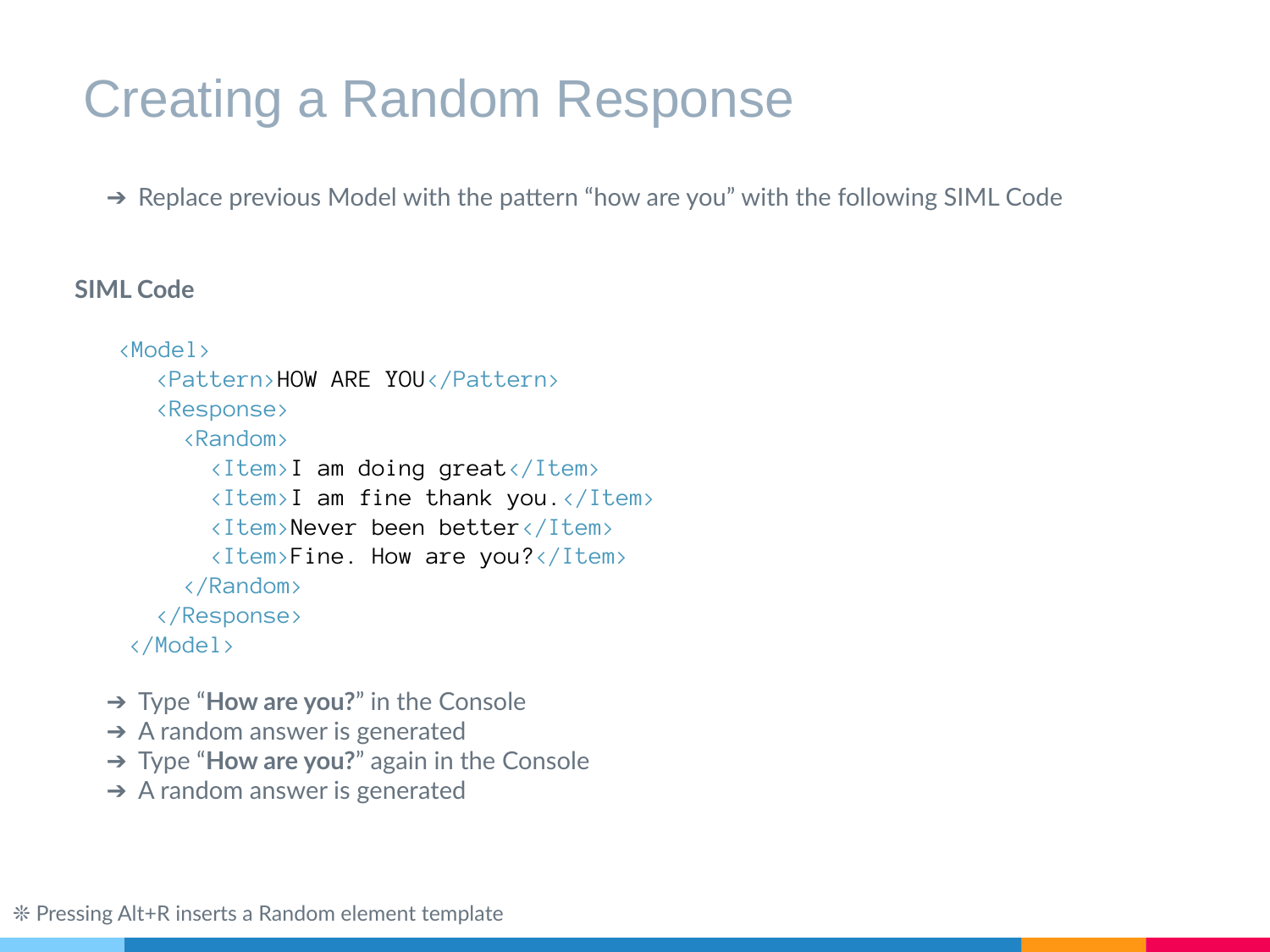

# Creating a Random Response
Replace previous Model with the pattern “how are you” with the following SIML Code
SIML Code

     <Model>
      <Pattern>HOW ARE YOU</Pattern>
      <Response>
        <Random>
          <Item>I am doing great</Item>
          <Item>I am fine thank you.</Item>
          <Item>Never been better</Item>
          <Item>Fine. How are you?</Item>
        </Random>
      </Response>
    </Model>

Type “How are you?” in the Console
A random answer is generated
Type “How are you?” again in the Console
A random answer is generated
❊ Pressing Alt+R inserts a Random element template